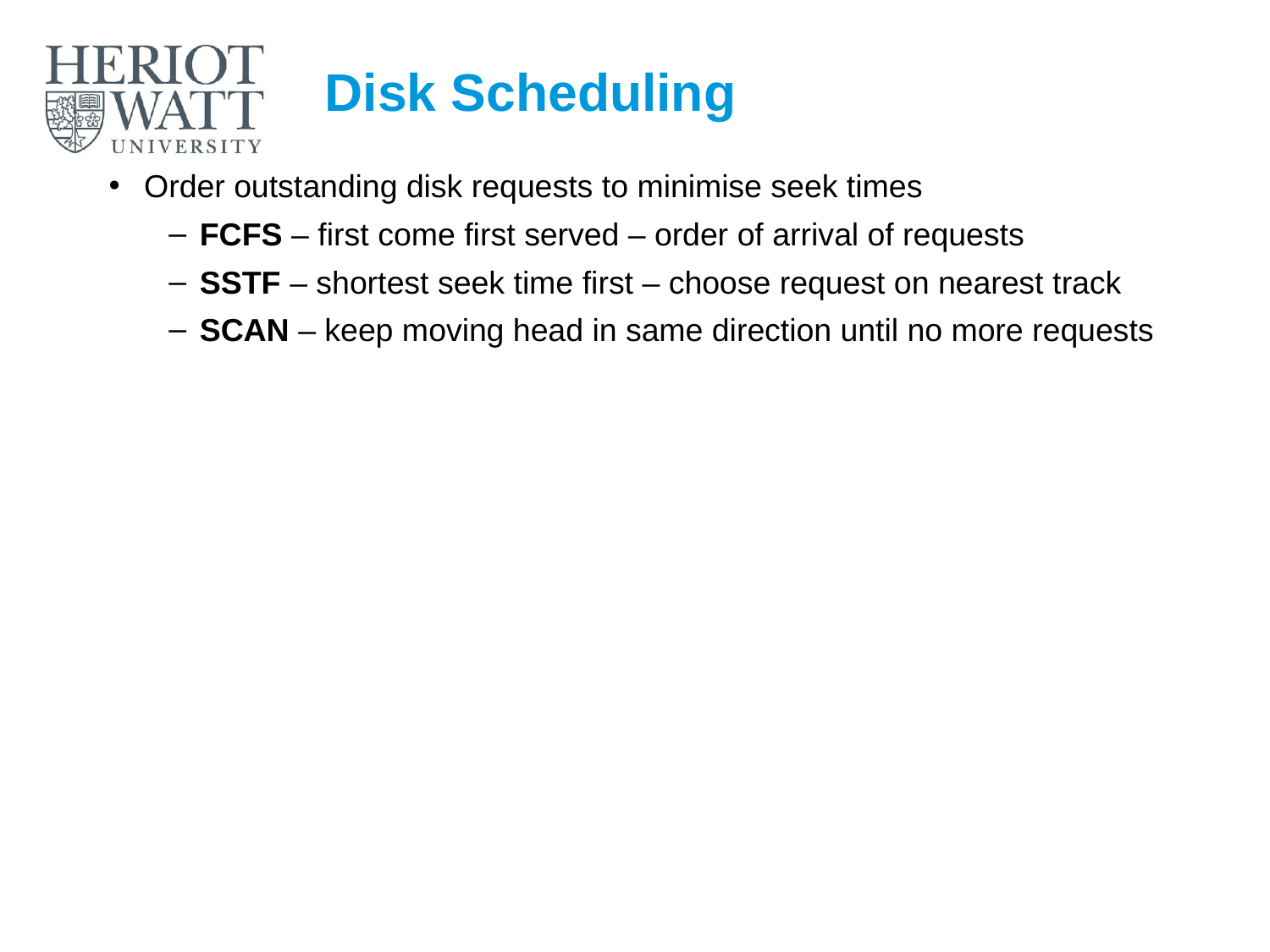

# Disk Scheduling
Order outstanding disk requests to minimise seek times
FCFS – first come first served – order of arrival of requests
SSTF – shortest seek time first – choose request on nearest track
SCAN – keep moving head in same direction until no more requests